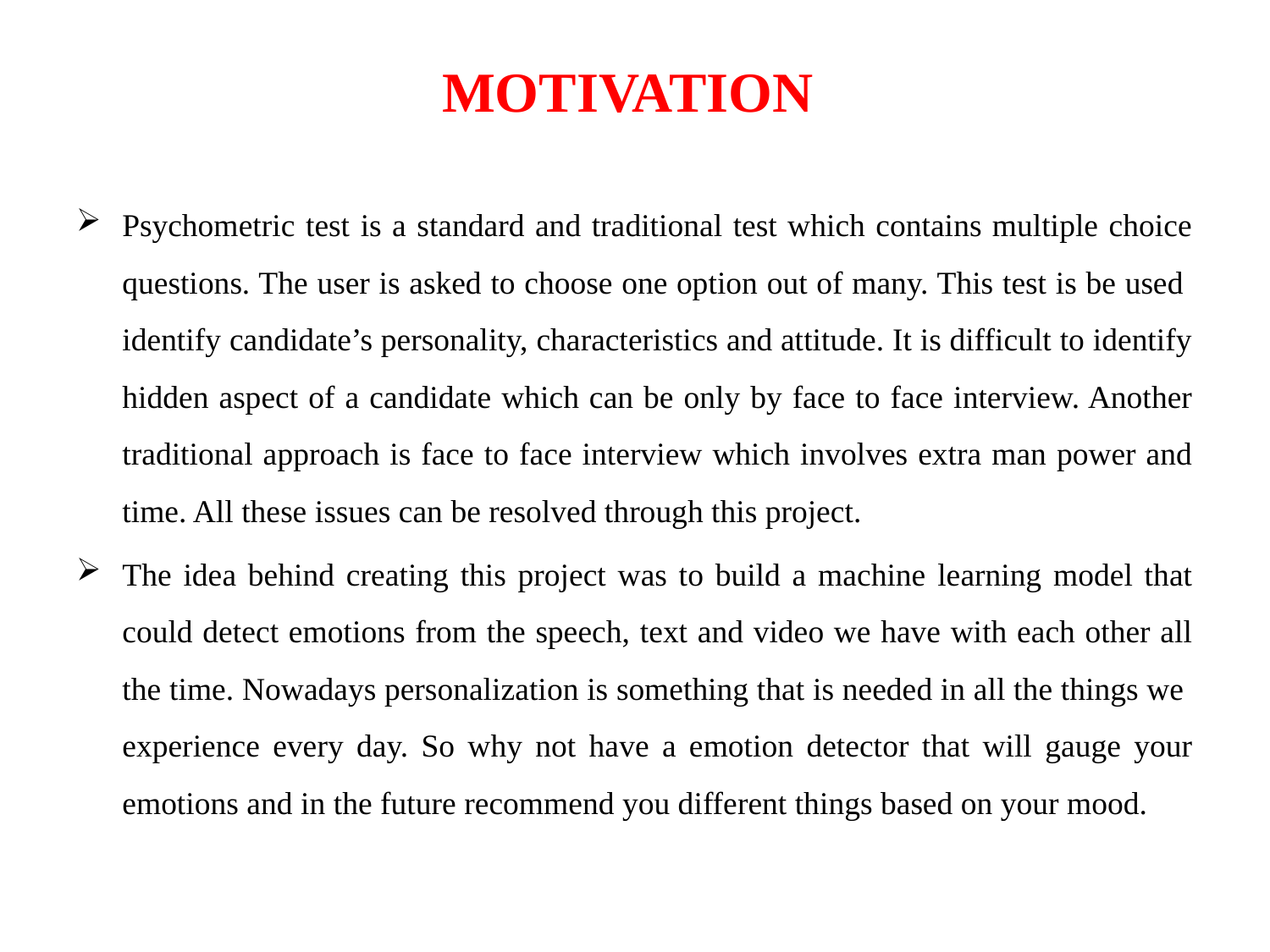

# MOTIVATION
Psychometric test is a standard and traditional test which contains multiple choice questions. The user is asked to choose one option out of many. This test is be used  identify candidate’s personality, characteristics and attitude. It is difficult to identify hidden aspect of a candidate which can be only by face to face interview. Another traditional approach is face to face interview which involves extra man power and time. All these issues can be resolved through this project.
The idea behind creating this project was to build a machine learning model that could detect emotions from the speech, text and video we have with each other all the time. Nowadays personalization is something that is needed in all the things we  experience every day. So why not have a emotion detector that will gauge your emotions and in the future recommend you different things based on your mood.